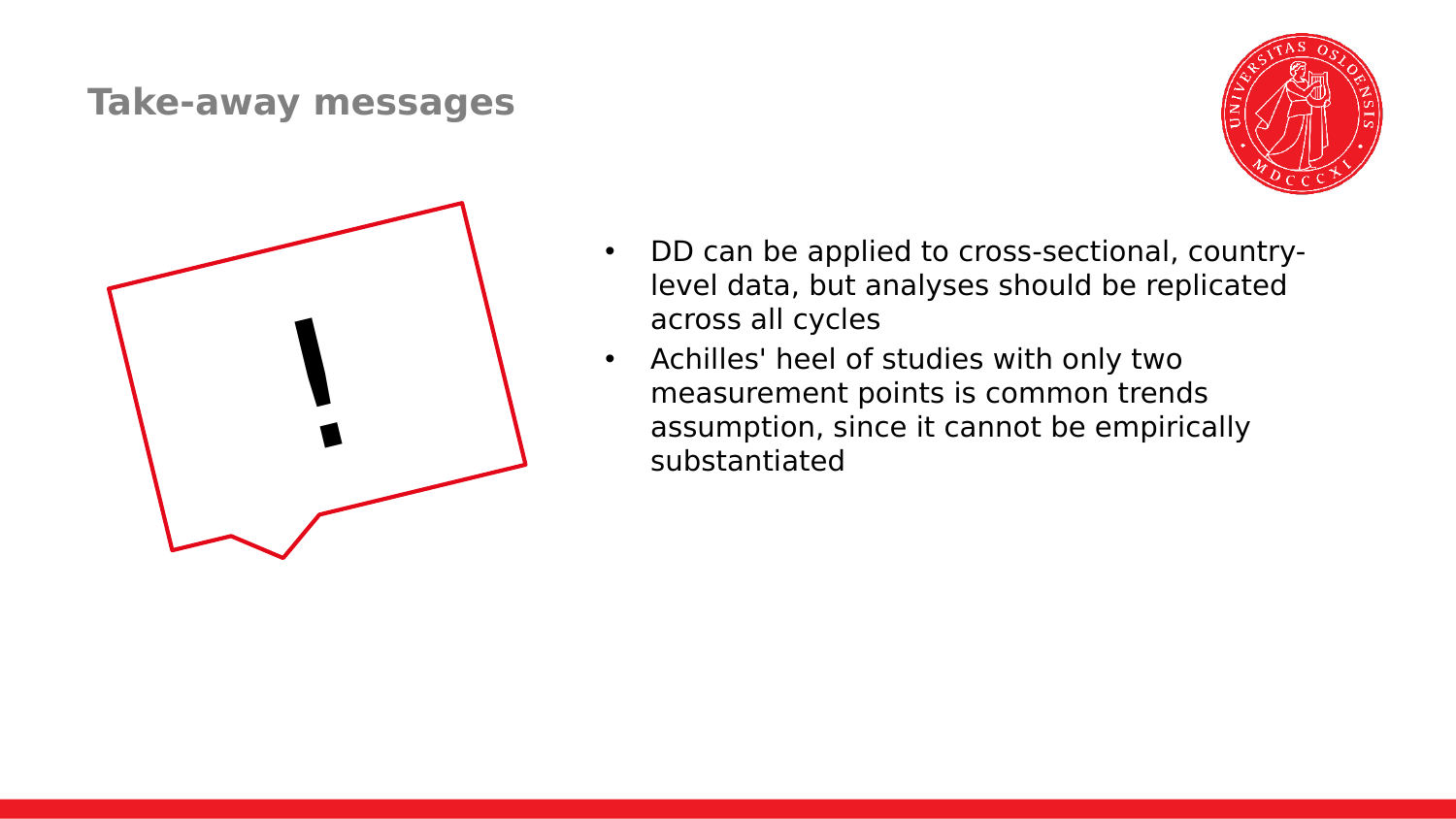

# Take-away messages
DD can be applied to cross-sectional, country-level data, but analyses should be replicated across all cycles
Achilles' heel of studies with only two measurement points is common trends assumption, since it cannot be empirically substantiated

!